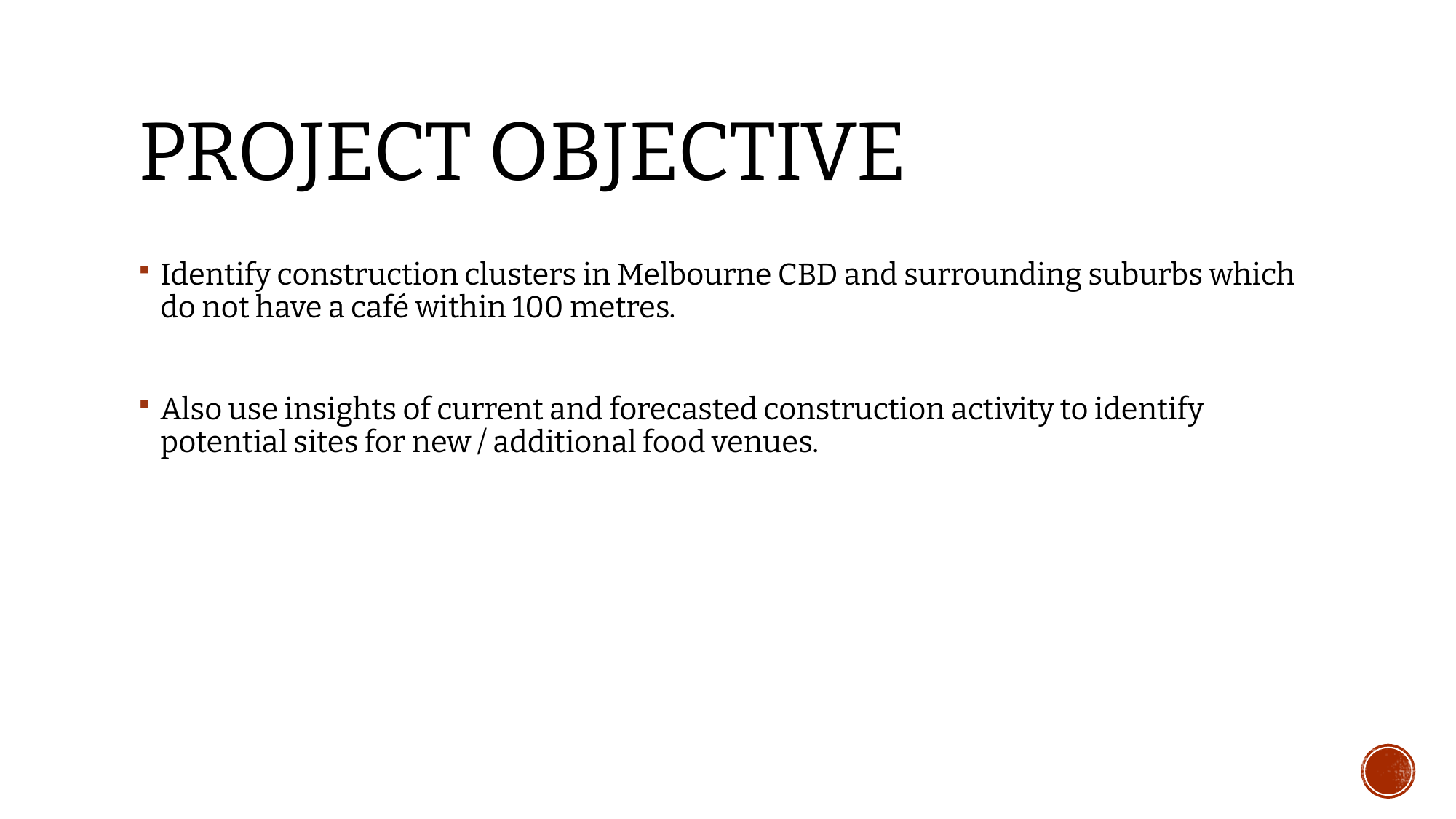

# Project objective
Identify construction clusters in Melbourne CBD and surrounding suburbs which do not have a café within 100 metres.

Also use insights of current and forecasted construction activity to identify potential sites for new / additional food venues.